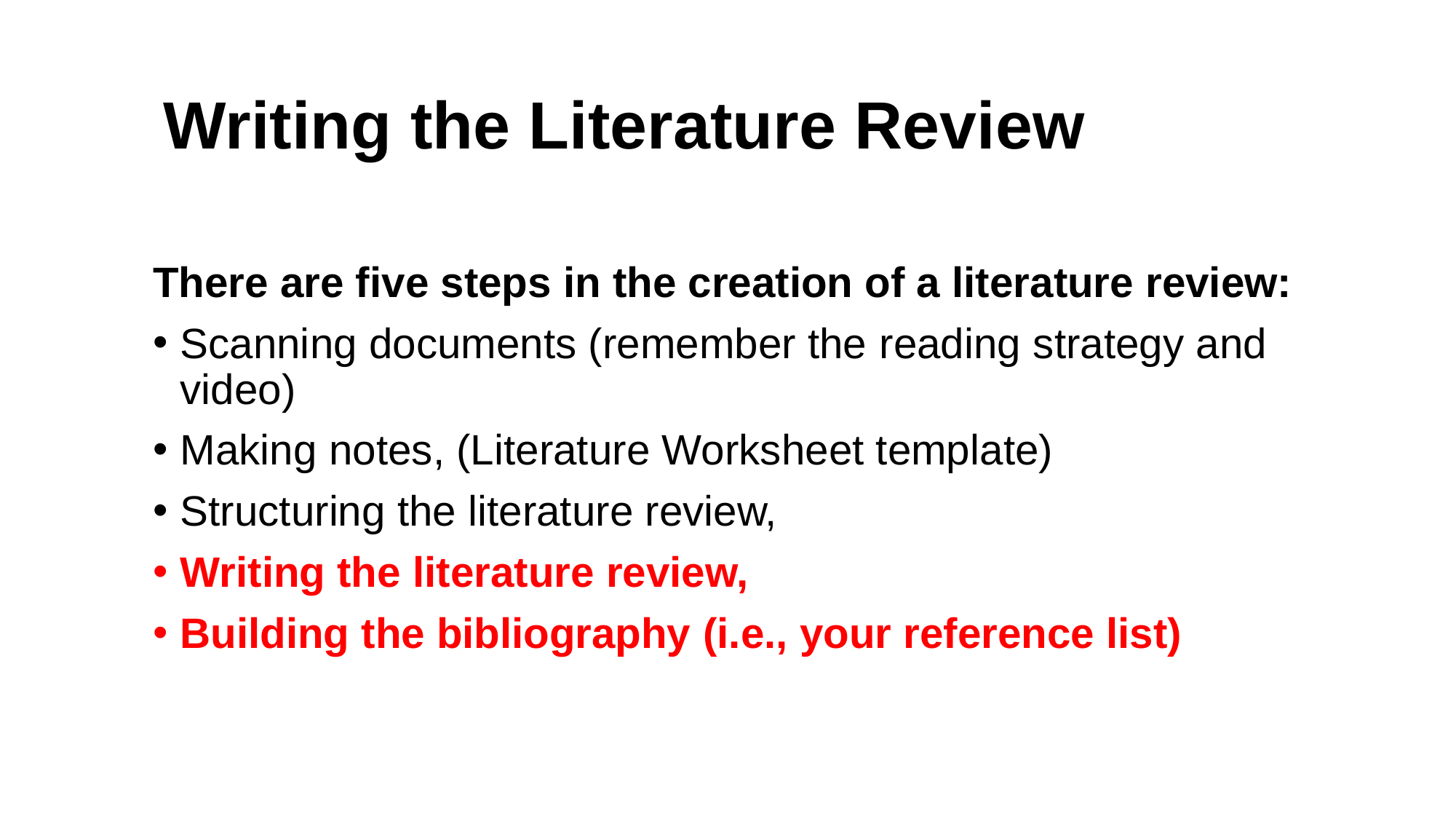

# Writing the Literature Review
There are five steps in the creation of a literature review:
Scanning documents (remember the reading strategy and video)
Making notes, (Literature Worksheet template)
Structuring the literature review,
Writing the literature review,
Building the bibliography (i.e., your reference list)